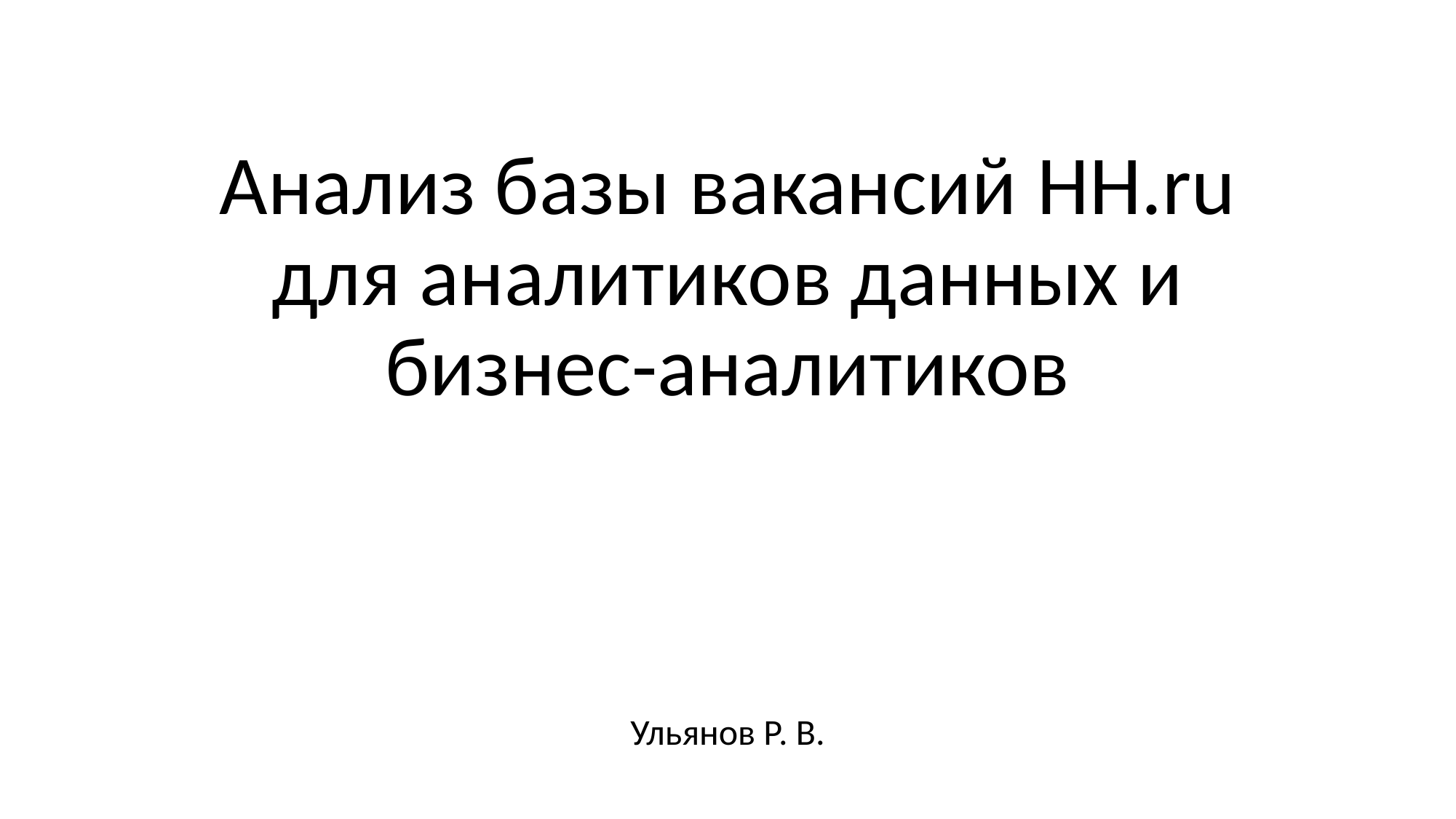

# Анализ базы вакансий HH.ru для аналитиков данных и бизнес-аналитиков
Ульянов Р. В.